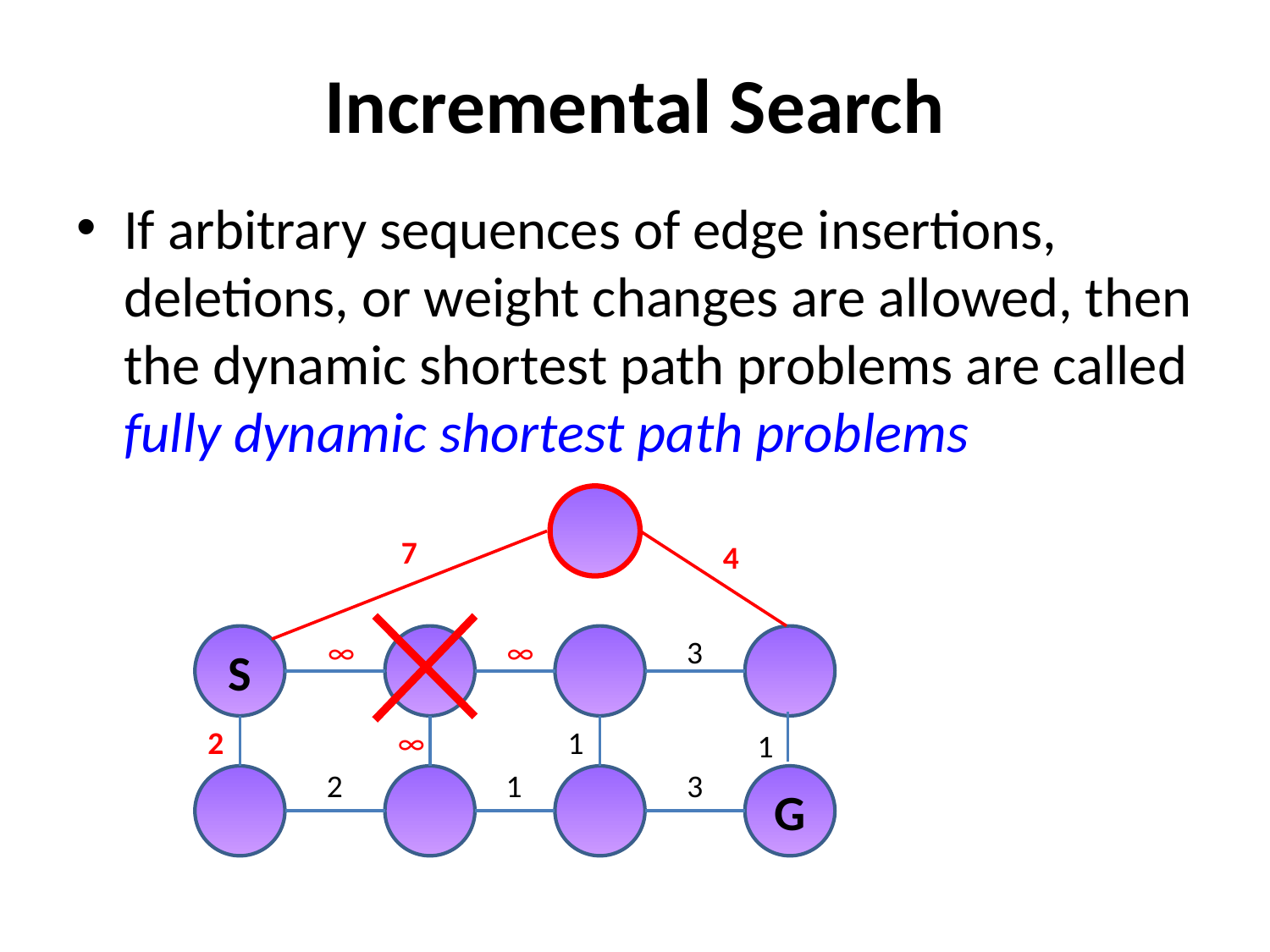

# Incremental Search
If arbitrary sequences of edge insertions, deletions, or weight changes are allowed, then the dynamic shortest path problems are called fully dynamic shortest path problems

7
4
S
∞

∞

3

2
∞
1
1
2
1
3

G